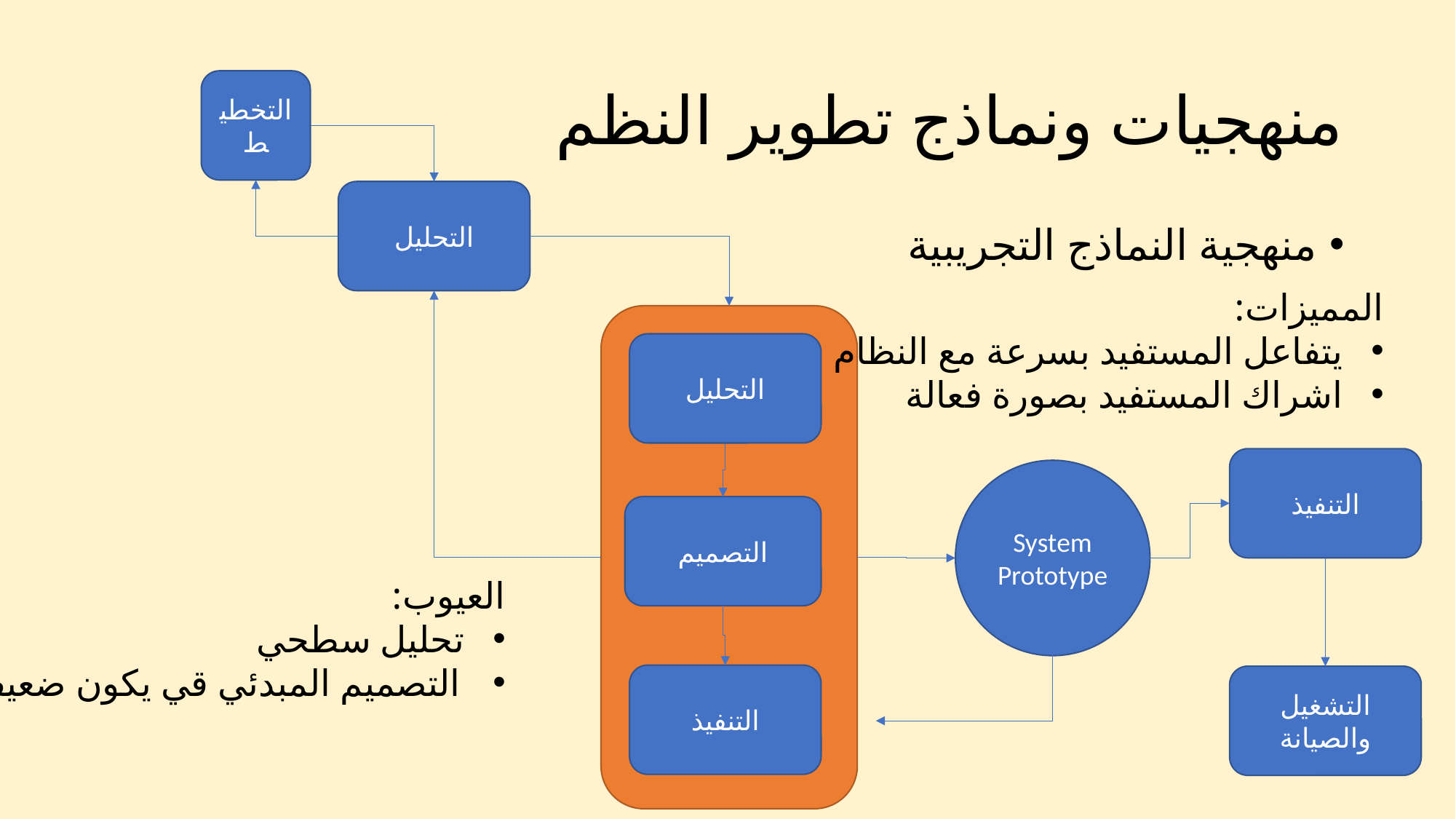

# منهجيات ونماذج تطوير النظم
التخطيط
التحليل
منهجية النماذج التجريبية
المميزات:
يتفاعل المستفيد بسرعة مع النظام
اشراك المستفيد بصورة فعالة

التحليل
التنفيذ
System
Prototype
التصميم
العيوب:
تحليل سطحي
التصميم المبدئي قي يكون ضعيفاً
التنفيذ
التشغيل والصيانة